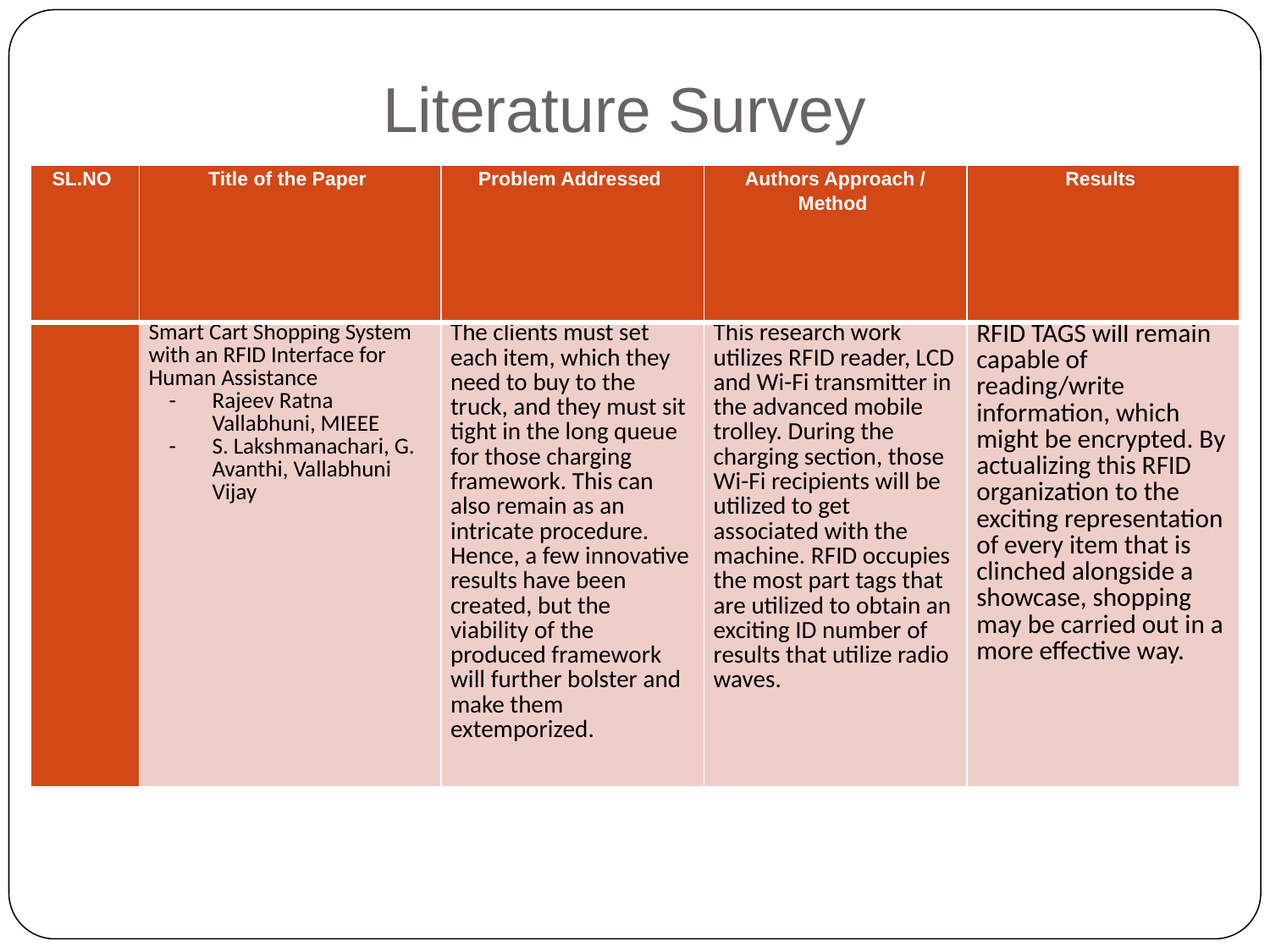

Literature Survey
| SL.NO | Title of the Paper | Problem Addressed | Authors Approach / Method | Results |
| --- | --- | --- | --- | --- |
|  | Smart Cart Shopping System with an RFID Interface for Human Assistance Rajeev Ratna Vallabhuni, MIEEE S. Lakshmanachari, G. Avanthi, Vallabhuni Vijay | The clients must set each item, which they need to buy to the truck, and they must sit tight in the long queue for those charging framework. This can also remain as an intricate procedure. Hence, a few innovative results have been created, but the viability of the produced framework will further bolster and make them extemporized. | This research work utilizes RFID reader, LCD and Wi-Fi transmitter in the advanced mobile trolley. During the charging section, those Wi-Fi recipients will be utilized to get associated with the machine. RFID occupies the most part tags that are utilized to obtain an exciting ID number of results that utilize radio waves. | RFID TAGS will remain capable of reading/write information, which might be encrypted. By actualizing this RFID organization to the exciting representation of every item that is clinched alongside a showcase, shopping may be carried out in a more effective way. |
6